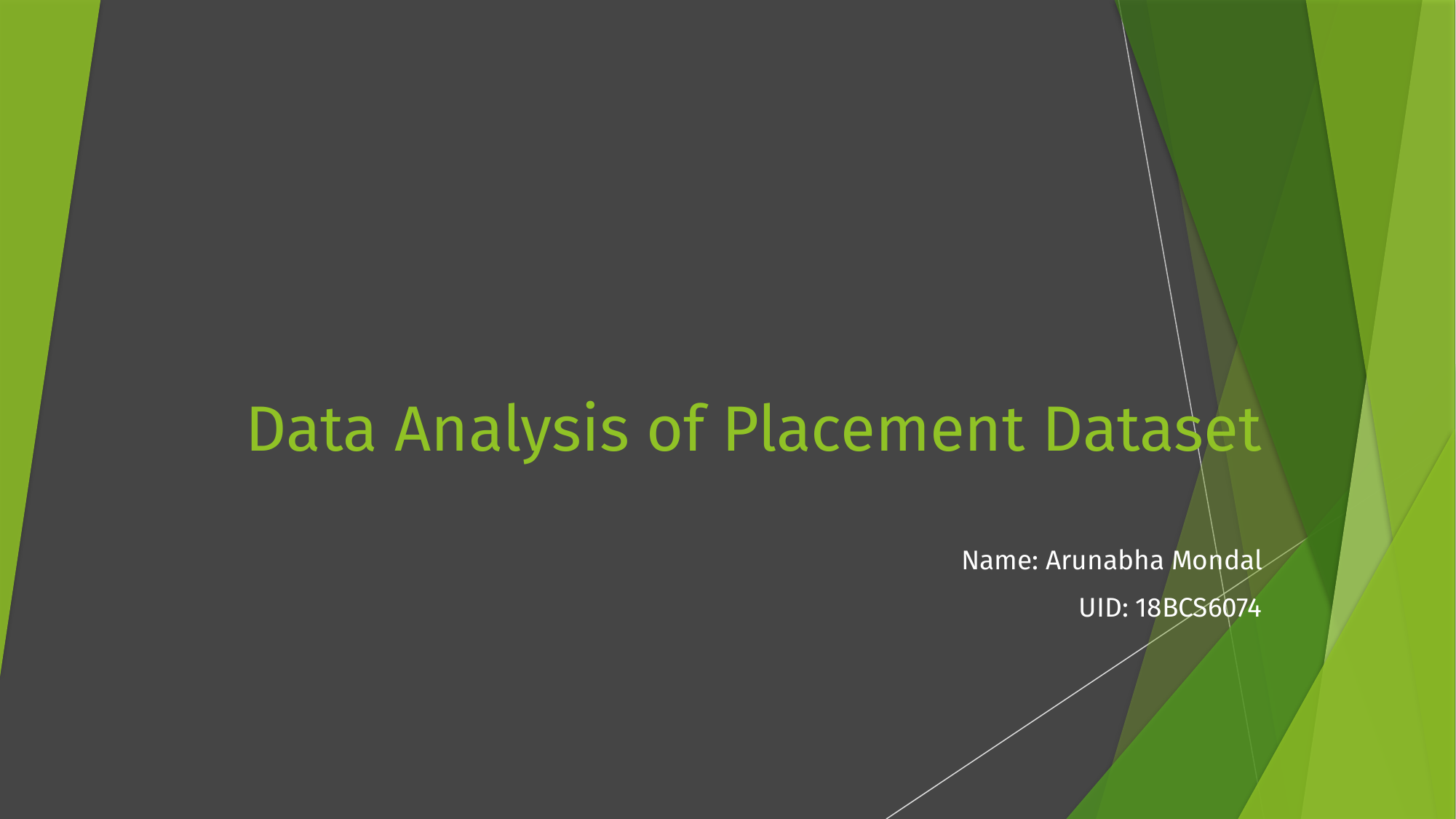

# Data Analysis of Placement Dataset
Name: Arunabha Mondal
UID: 18BCS6074